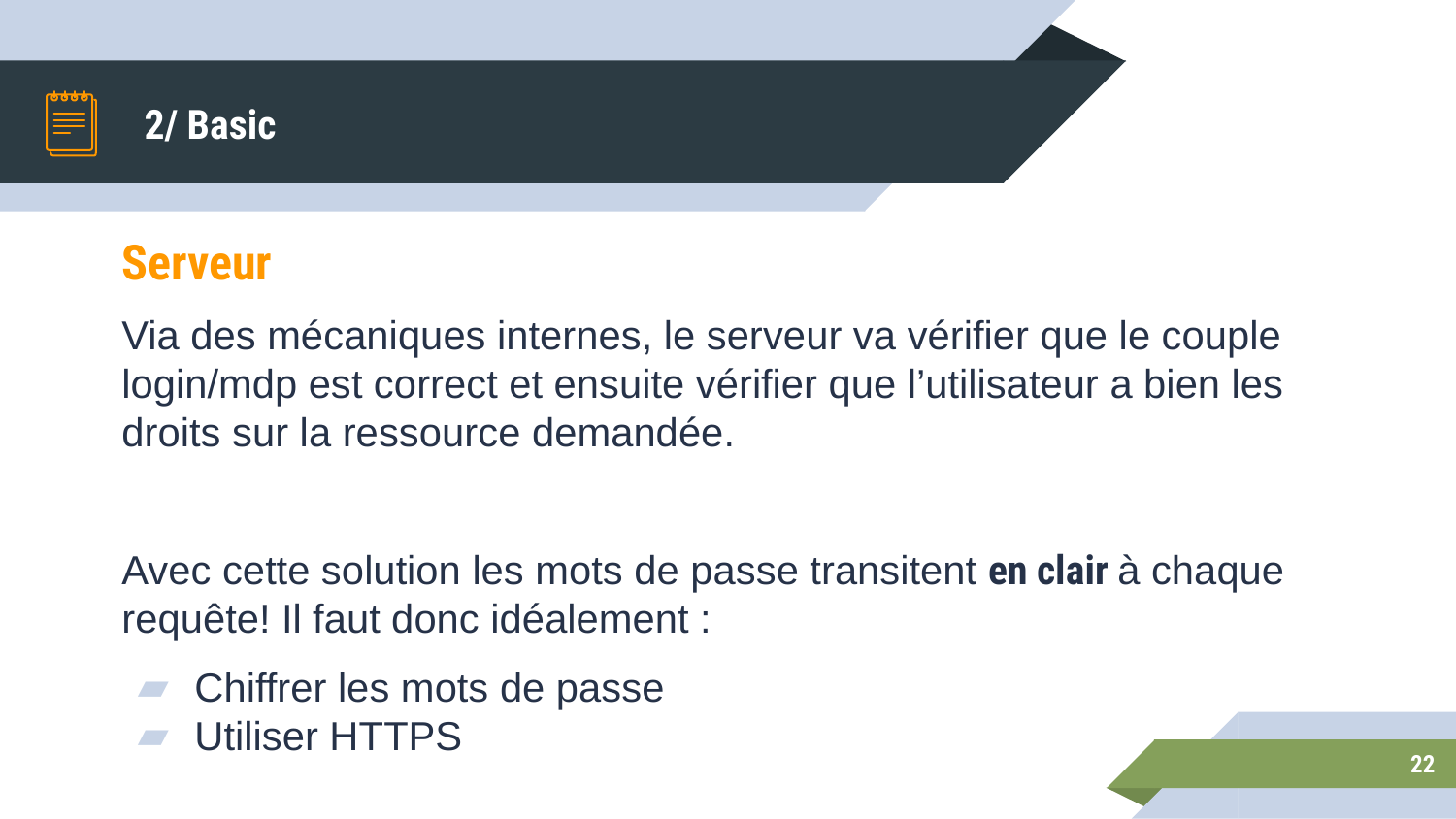

# 2/ Basic

Serveur
Via des mécaniques internes, le serveur va vérifier que le couple login/mdp est correct et ensuite vérifier que l’utilisateur a bien les droits sur la ressource demandée.

Avec cette solution les mots de passe transitent en clair à chaque requête! Il faut donc idéalement :
Chiffrer les mots de passe
Utiliser HTTPS

22